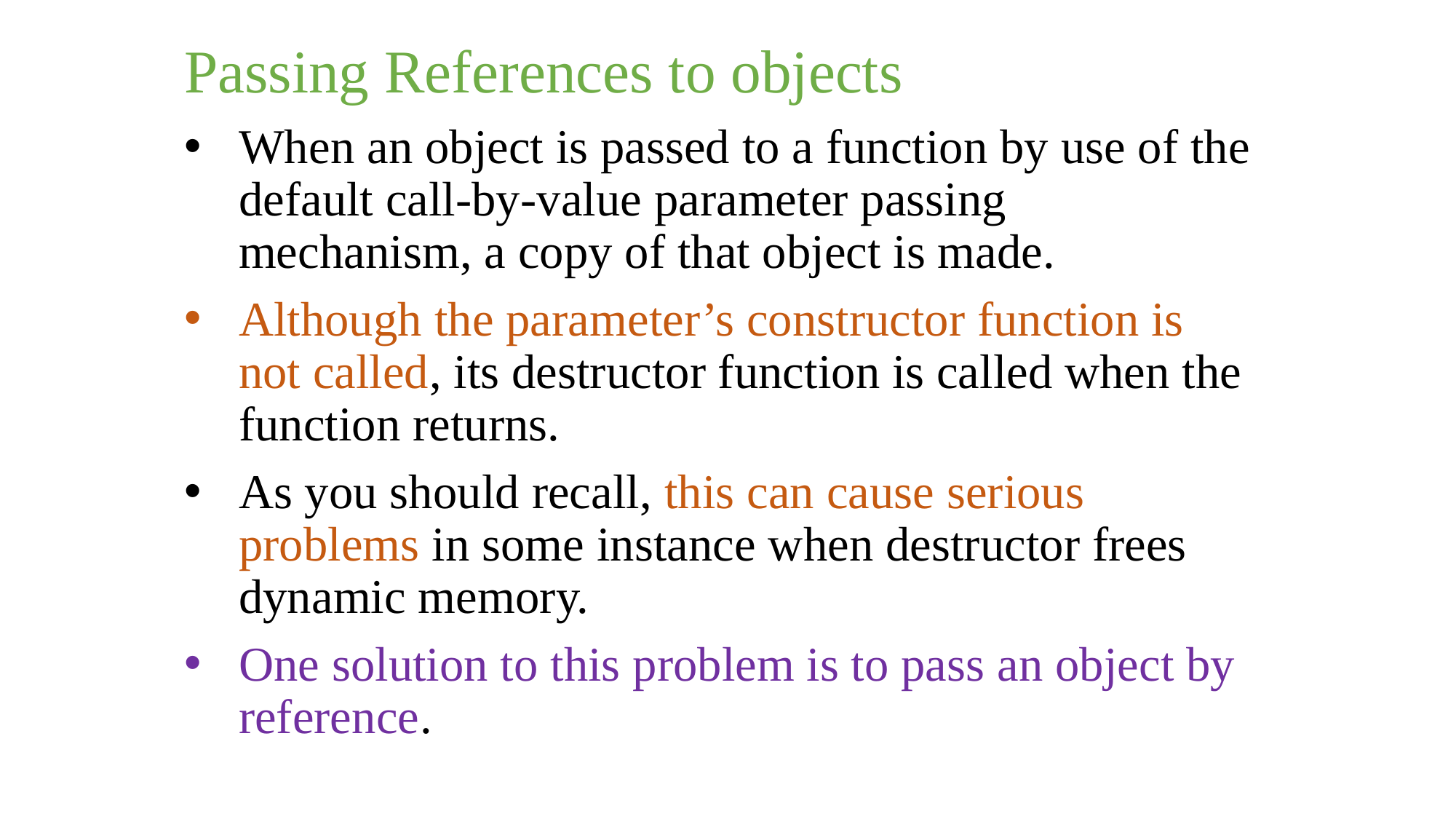

Passing References to objects
When an object is passed to a function by use of the default call-by-value parameter passing mechanism, a copy of that object is made.
Although the parameter’s constructor function is not called, its destructor function is called when the function returns.
As you should recall, this can cause serious problems in some instance when destructor frees dynamic memory.
One solution to this problem is to pass an object by reference.